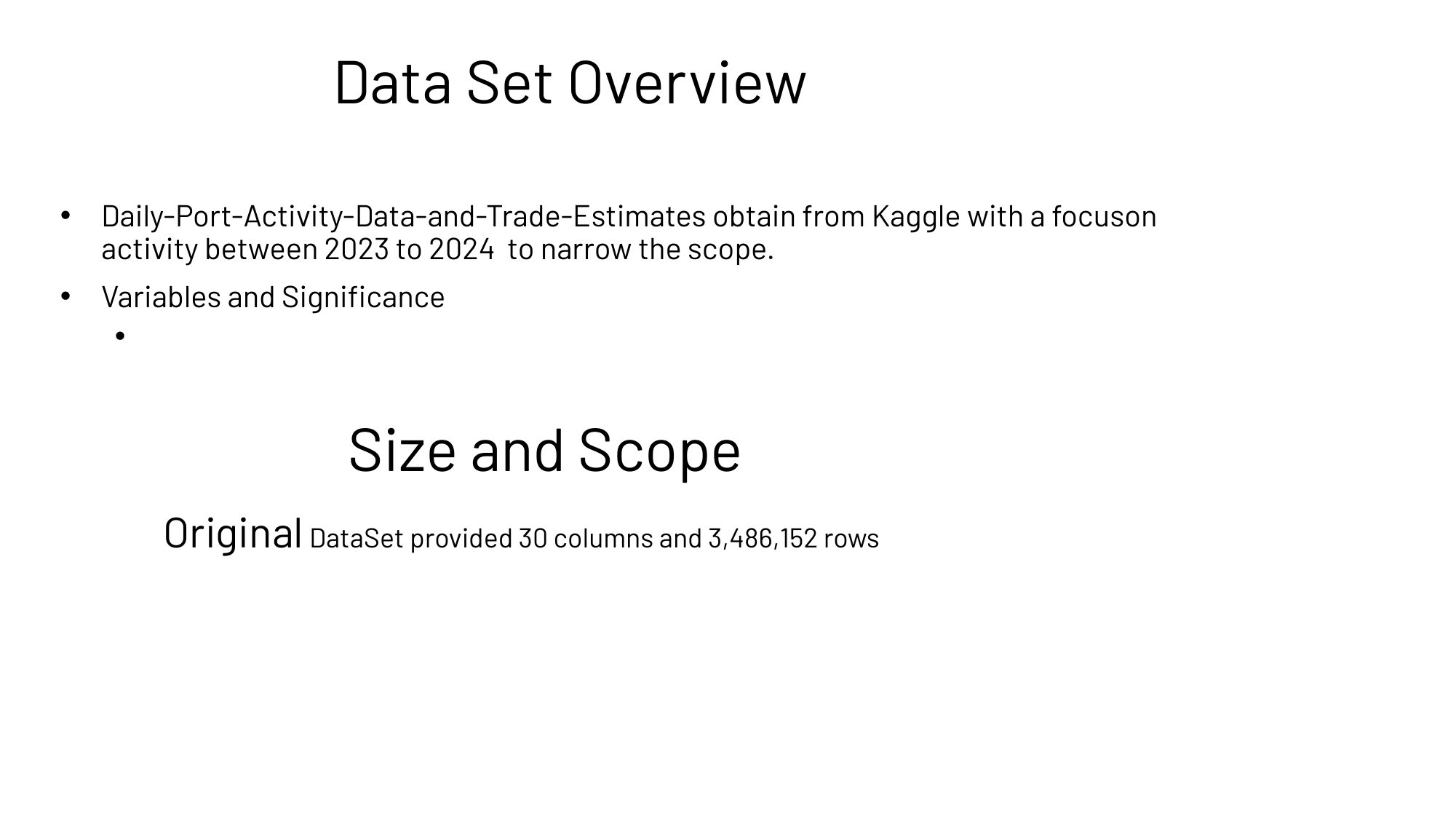

# Data Set Overview
Daily-Port-Activity-Data-and-Trade-Estimates obtain from Kaggle with a focuson activity between 2023 to 2024  to narrow the scope.
Variables and Significance

Size and Scope
Original DataSet provided 30 columns and 3,486,152 rows